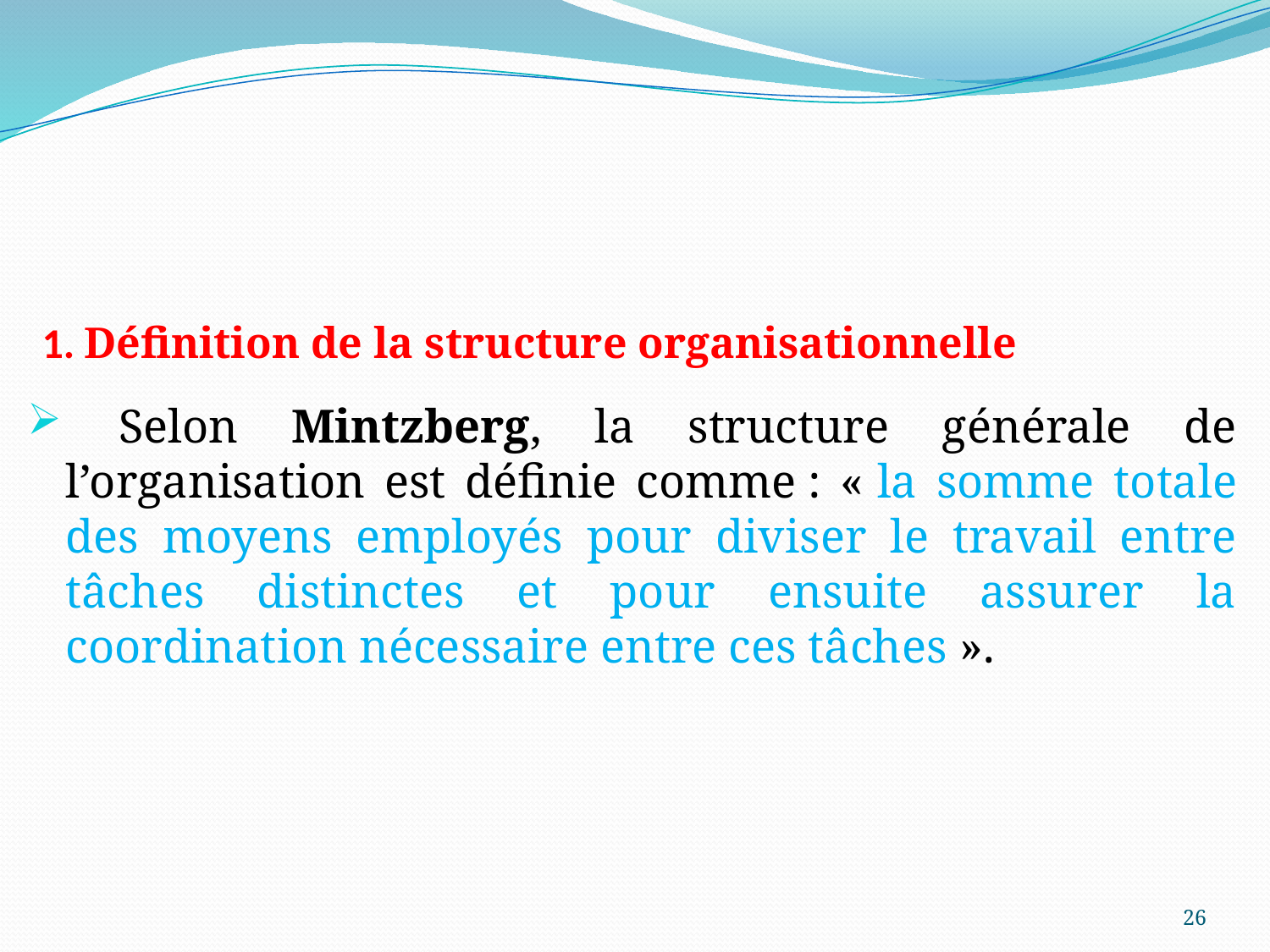

1. Définition de la structure organisationnelle
 Selon Mintzberg, la structure générale de l’organisation est définie comme : « la somme totale des moyens employés pour diviser le travail entre tâches distinctes et pour ensuite assurer la coordination nécessaire entre ces tâches ».

26